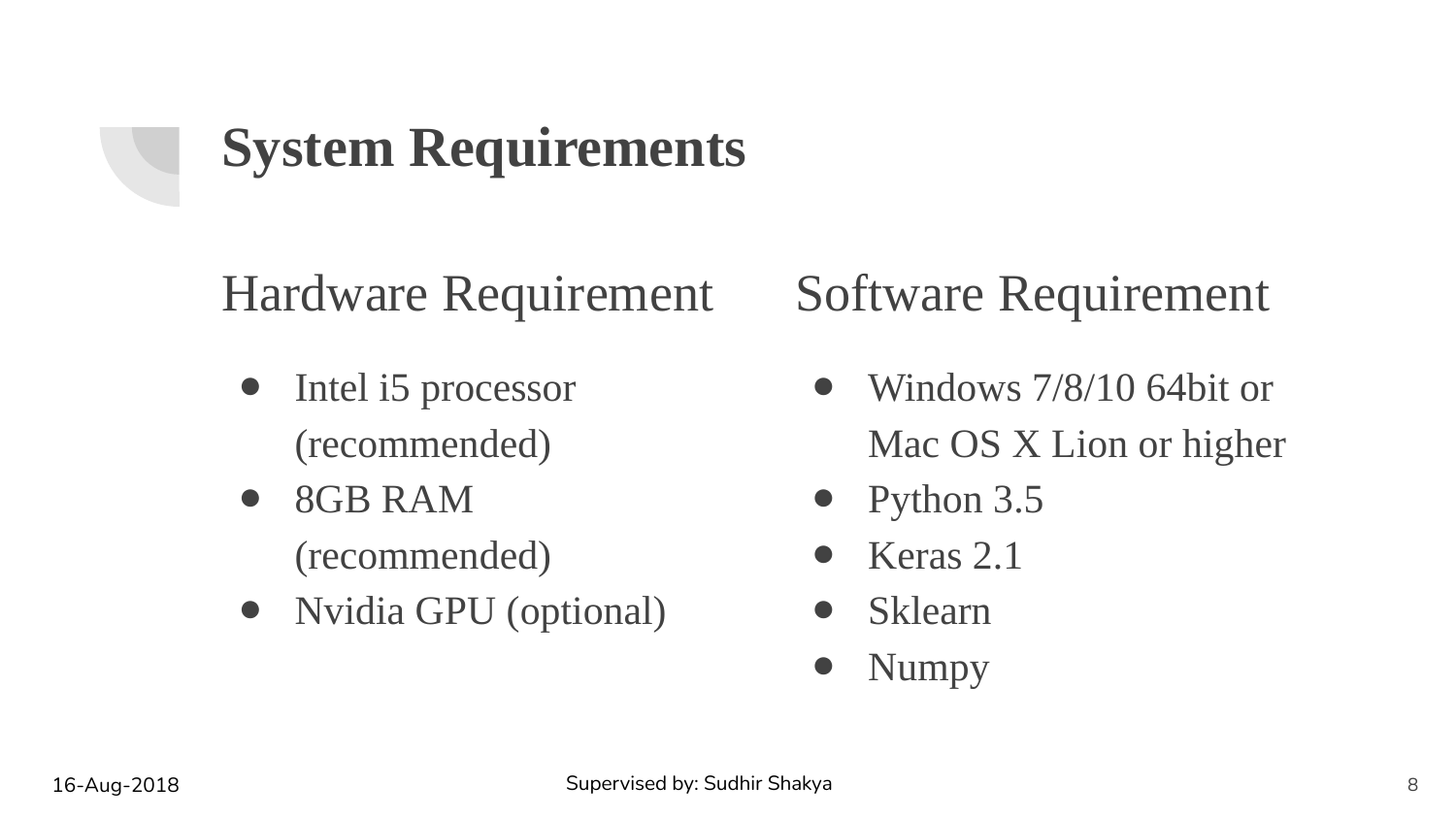

System Requirements
Hardware Requirement
Intel i5 processor (recommended)
8GB RAM (recommended)
Nvidia GPU (optional)
Software Requirement
Windows 7/8/10 64bit or Mac OS X Lion or higher
Python 3.5
Keras 2.1
Sklearn
Numpy
8